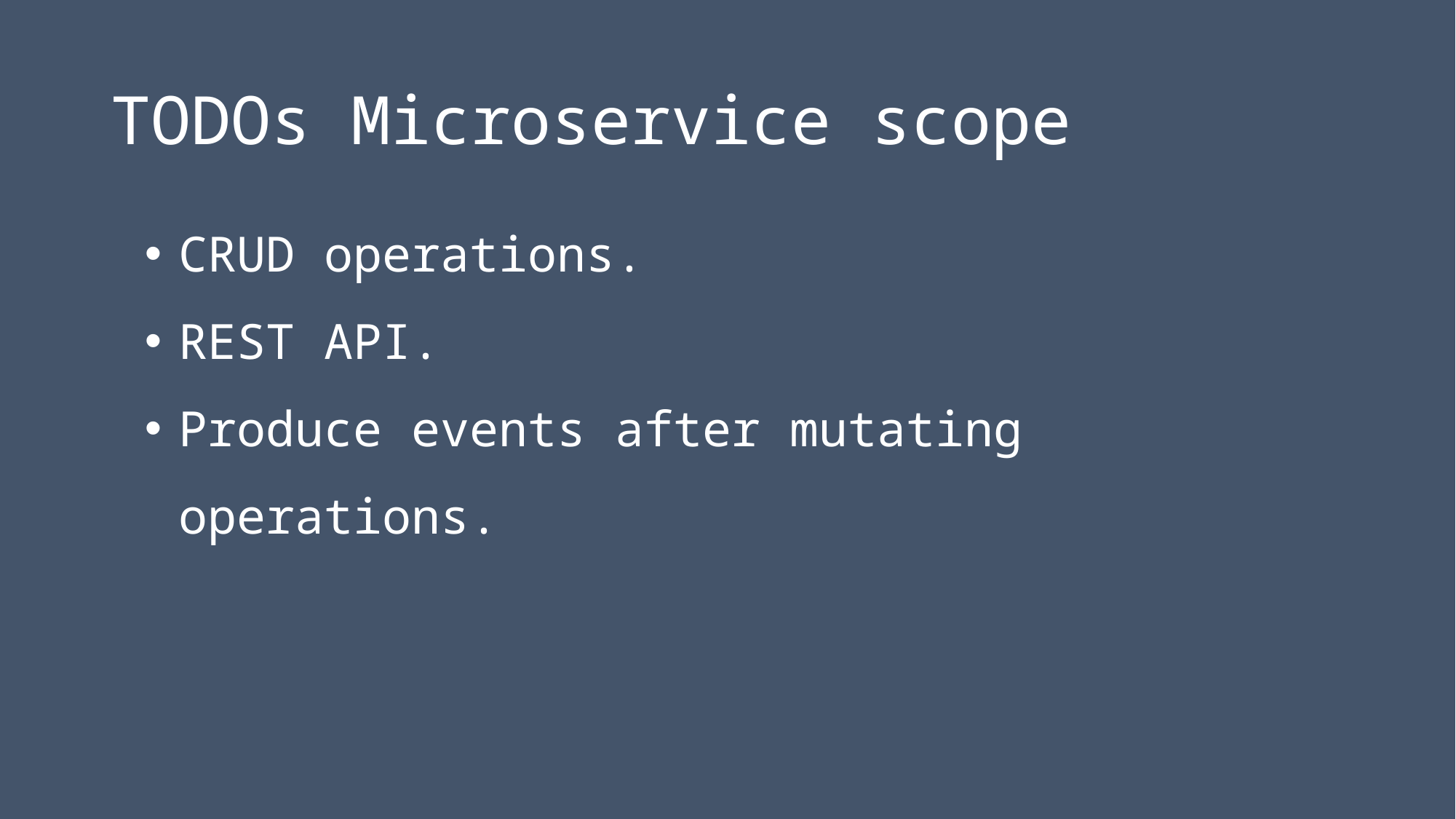

# TODOs Microservice scope
CRUD operations.
REST API.
Produce events after mutating operations.